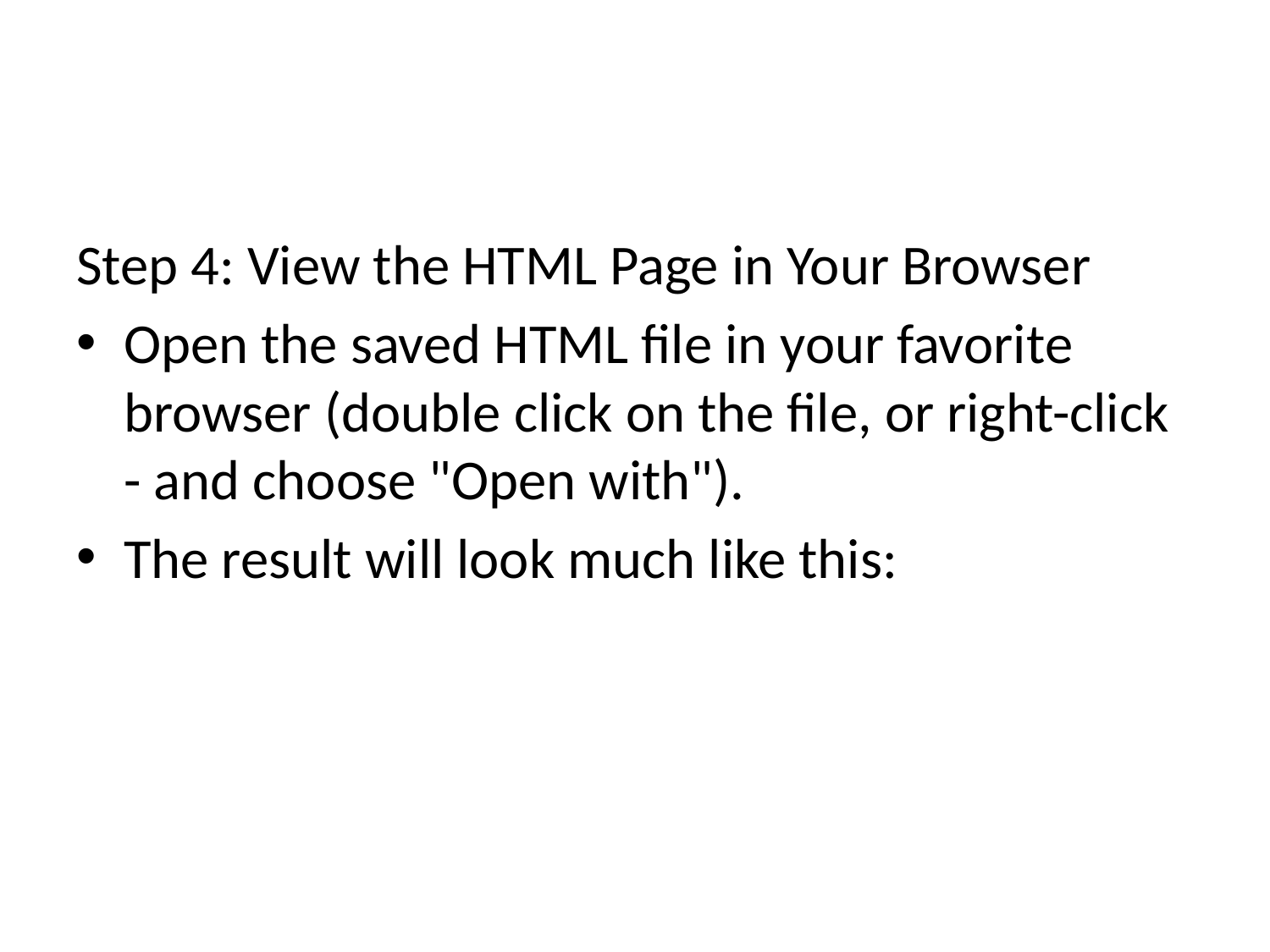

#
Step 4: View the HTML Page in Your Browser
Open the saved HTML file in your favorite browser (double click on the file, or right-click - and choose "Open with").
The result will look much like this: